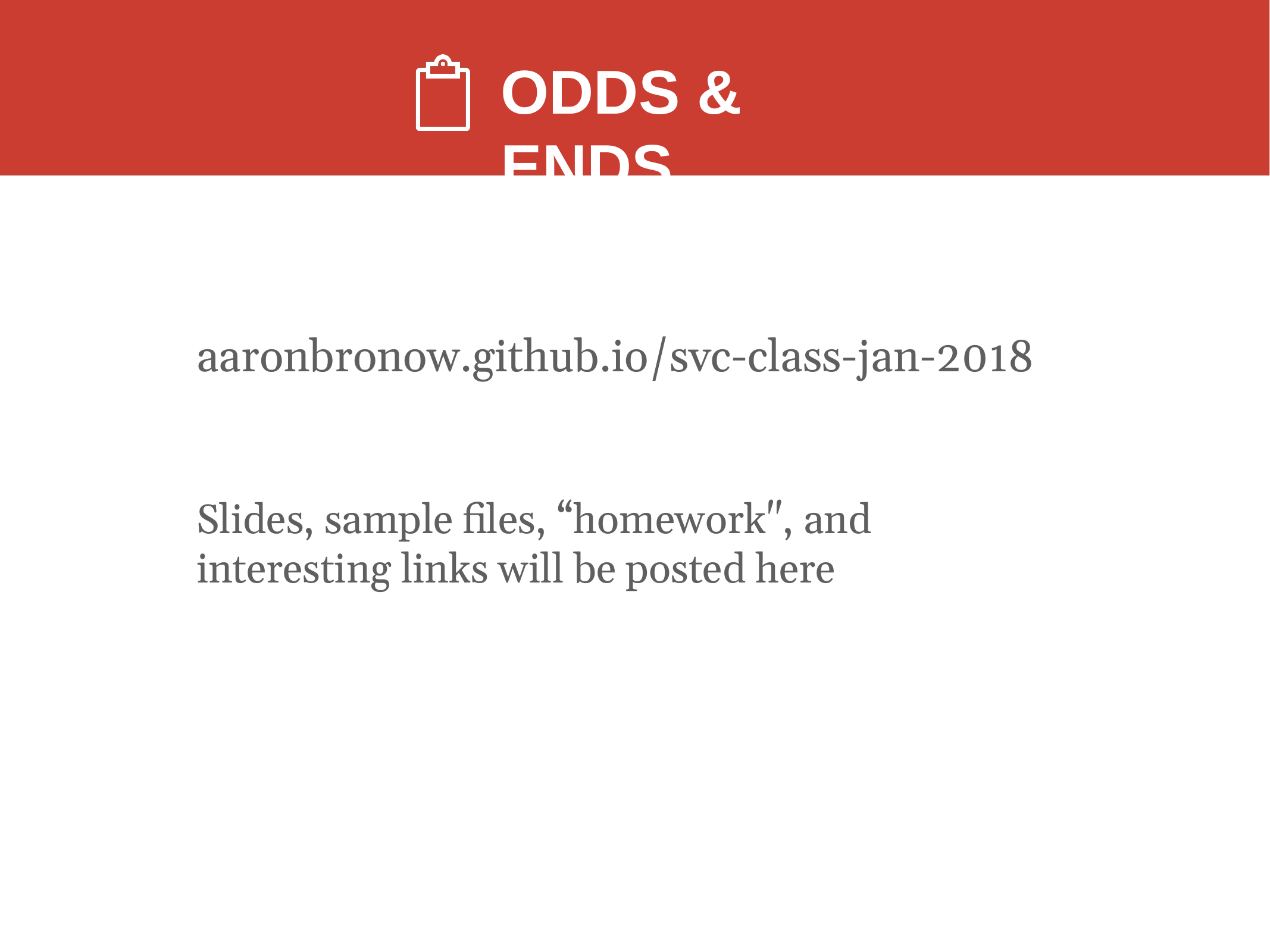

# ODDS & ENDS

aaronbronow.github.io/svc-class-jan-2018
Slides, sample files, “homework", and interesting links will be posted here